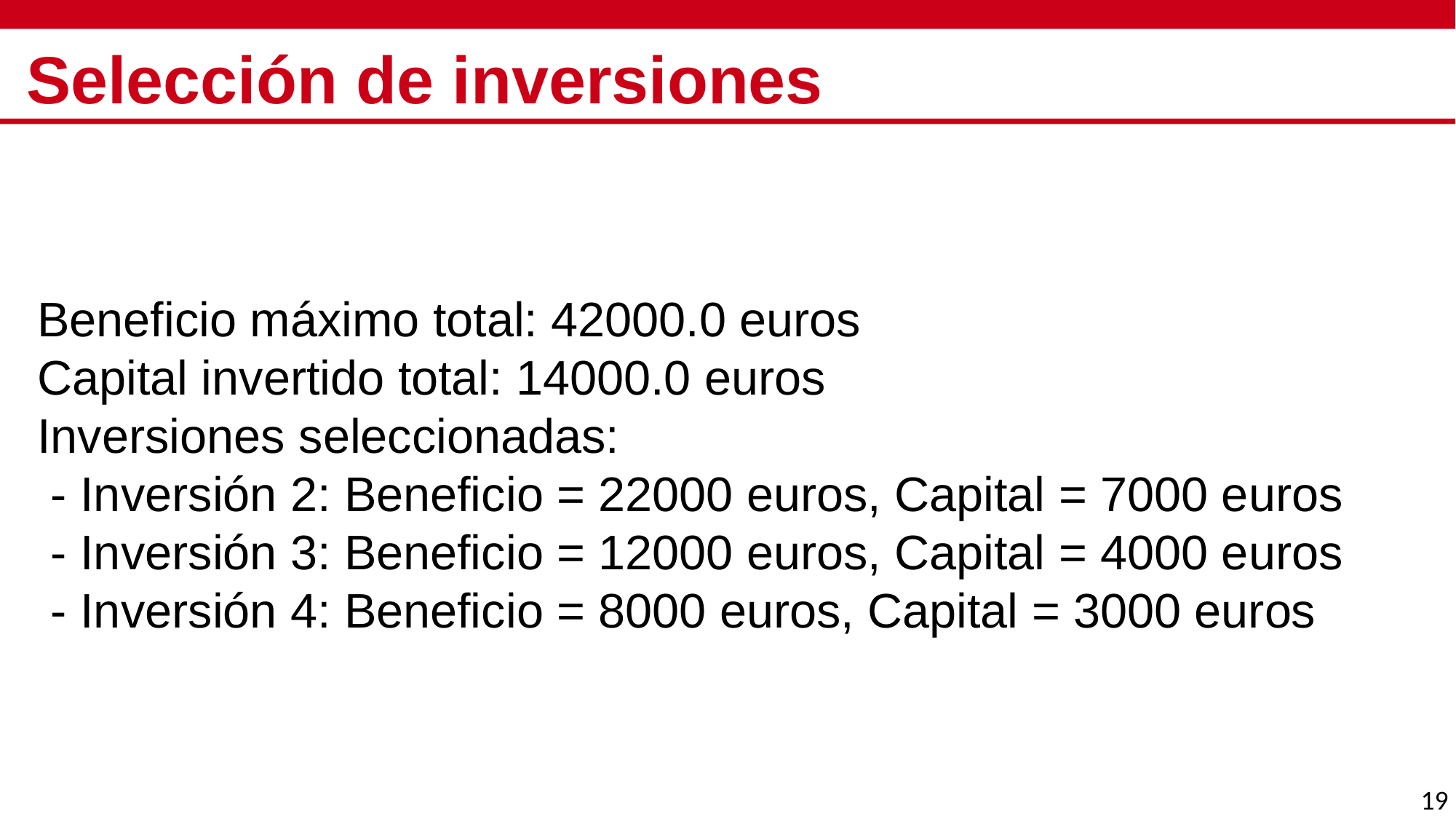

# Selección de inversiones
Beneficio máximo total: 42000.0 euros
Capital invertido total: 14000.0 euros
Inversiones seleccionadas:
 - Inversión 2: Beneficio = 22000 euros, Capital = 7000 euros
 - Inversión 3: Beneficio = 12000 euros, Capital = 4000 euros
 - Inversión 4: Beneficio = 8000 euros, Capital = 3000 euros
19